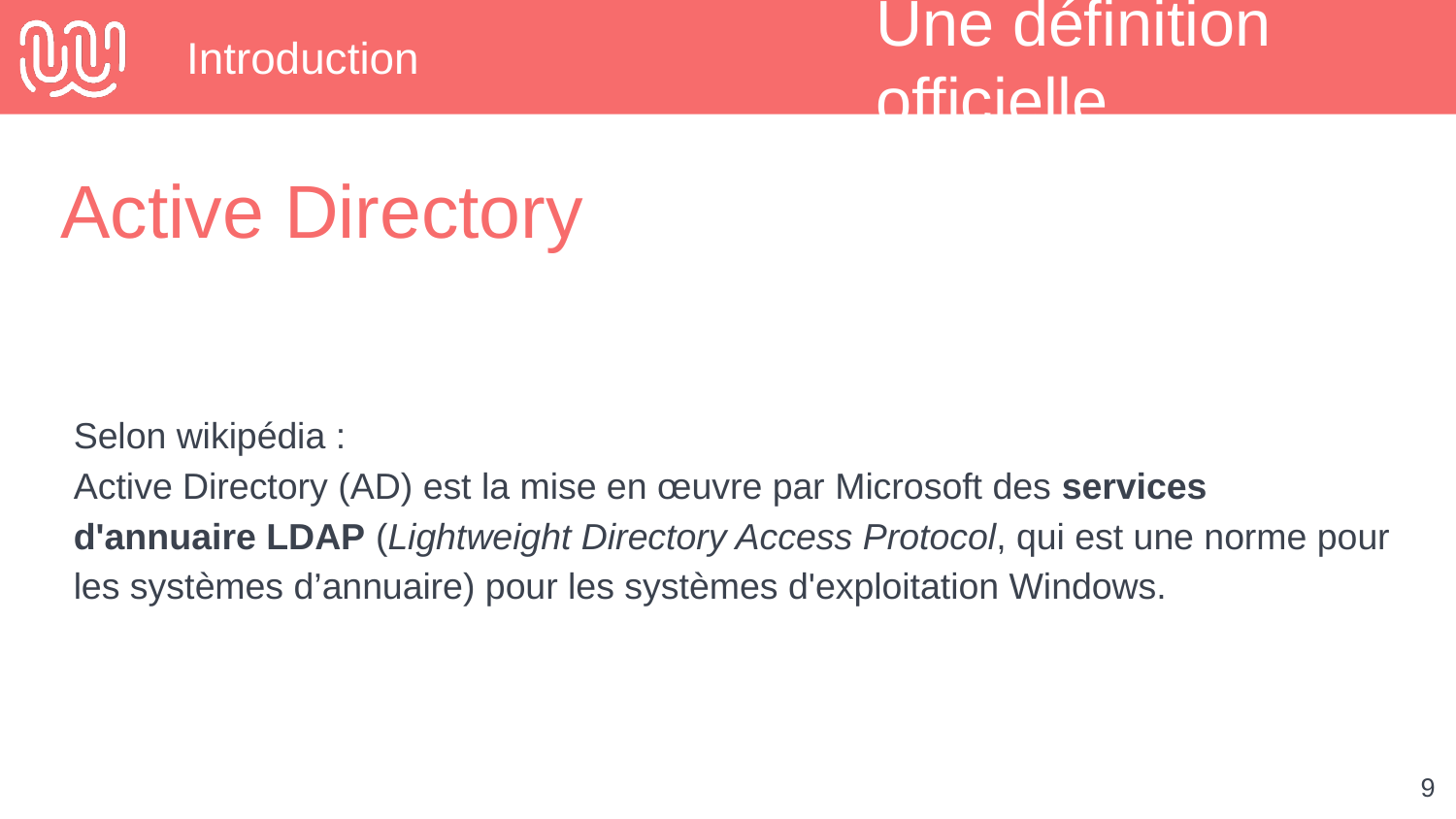

# Introduction
Une définition officielle
Active Directory
Selon wikipédia :
Active Directory (AD) est la mise en œuvre par Microsoft des services d'annuaire LDAP (Lightweight Directory Access Protocol, qui est une norme pour les systèmes d’annuaire) pour les systèmes d'exploitation Windows.

9